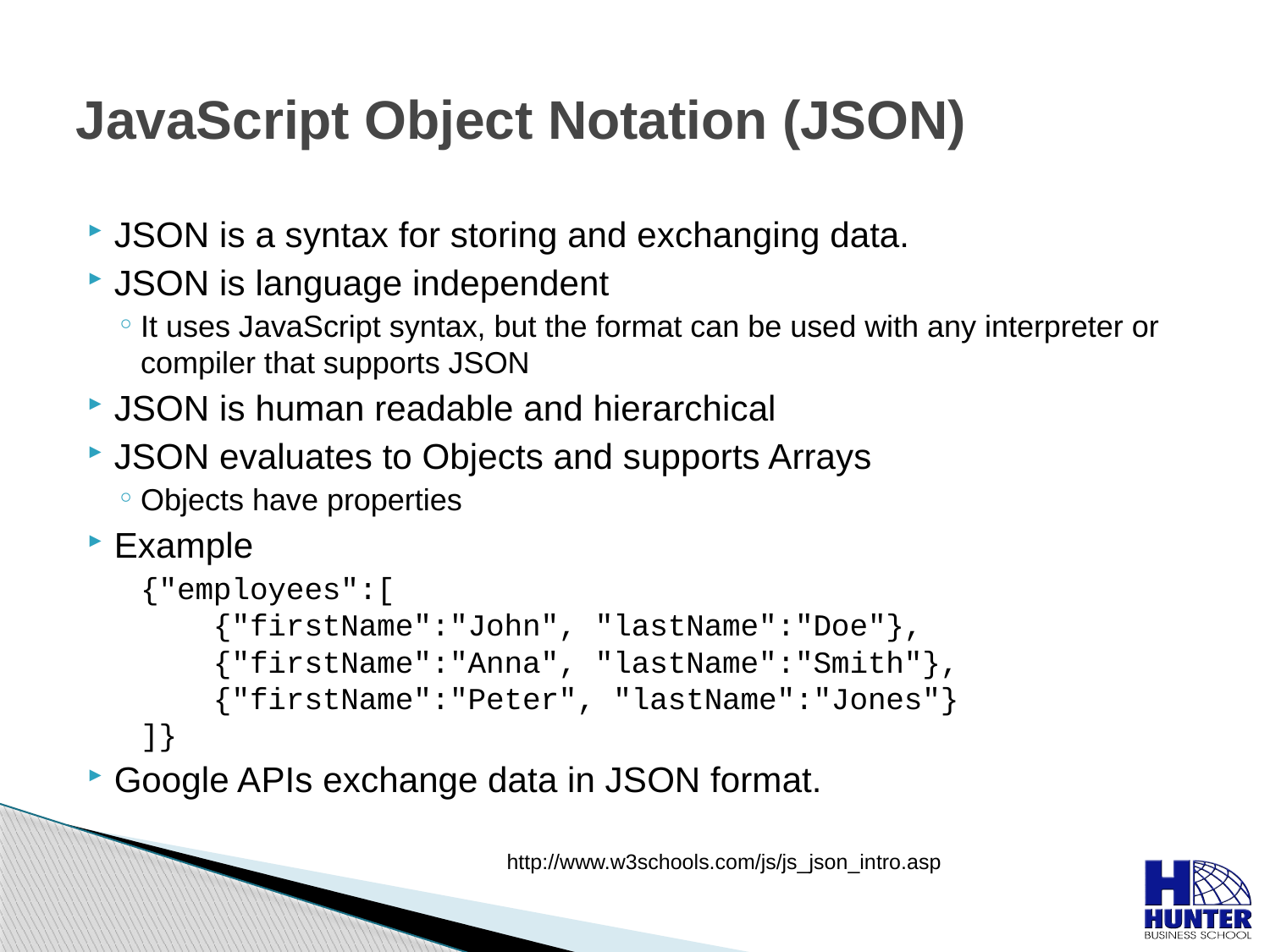

# JavaScript Object Notation (JSON)
JSON is a syntax for storing and exchanging data.
JSON is language independent
It uses JavaScript syntax, but the format can be used with any interpreter or compiler that supports JSON
JSON is human readable and hierarchical
JSON evaluates to Objects and supports Arrays
Objects have properties
Example
	{"employees":[
    {"firstName":"John", "lastName":"Doe"},
    {"firstName":"Anna", "lastName":"Smith"},
    {"firstName":"Peter", "lastName":"Jones"}
]}
Google APIs exchange data in JSON format.
http://www.w3schools.com/js/js_json_intro.asp